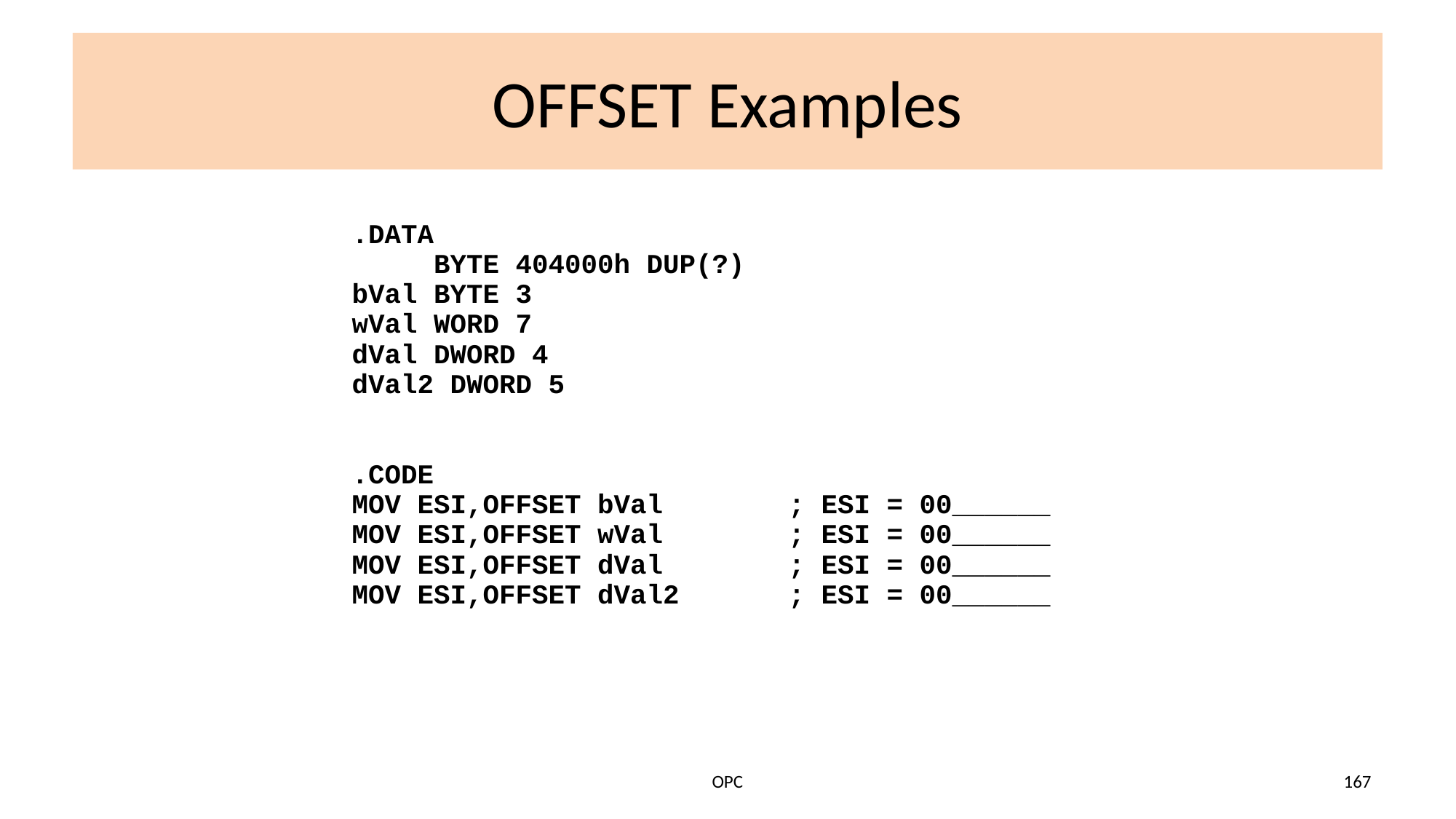

# OFFSET Examples
.DATA
     BYTE 404000h DUP(?)
bVal BYTE 3
wVal WORD 7
dVal DWORD 4
dVal2 DWORD 5

.CODE
MOV ESI,OFFSET bVal 	; ESI = 00______
MOV ESI,OFFSET wVal 	; ESI = 00______
MOV ESI,OFFSET dVal 	; ESI = 00______
MOV ESI,OFFSET dVal2	; ESI = 00______
OPC
167